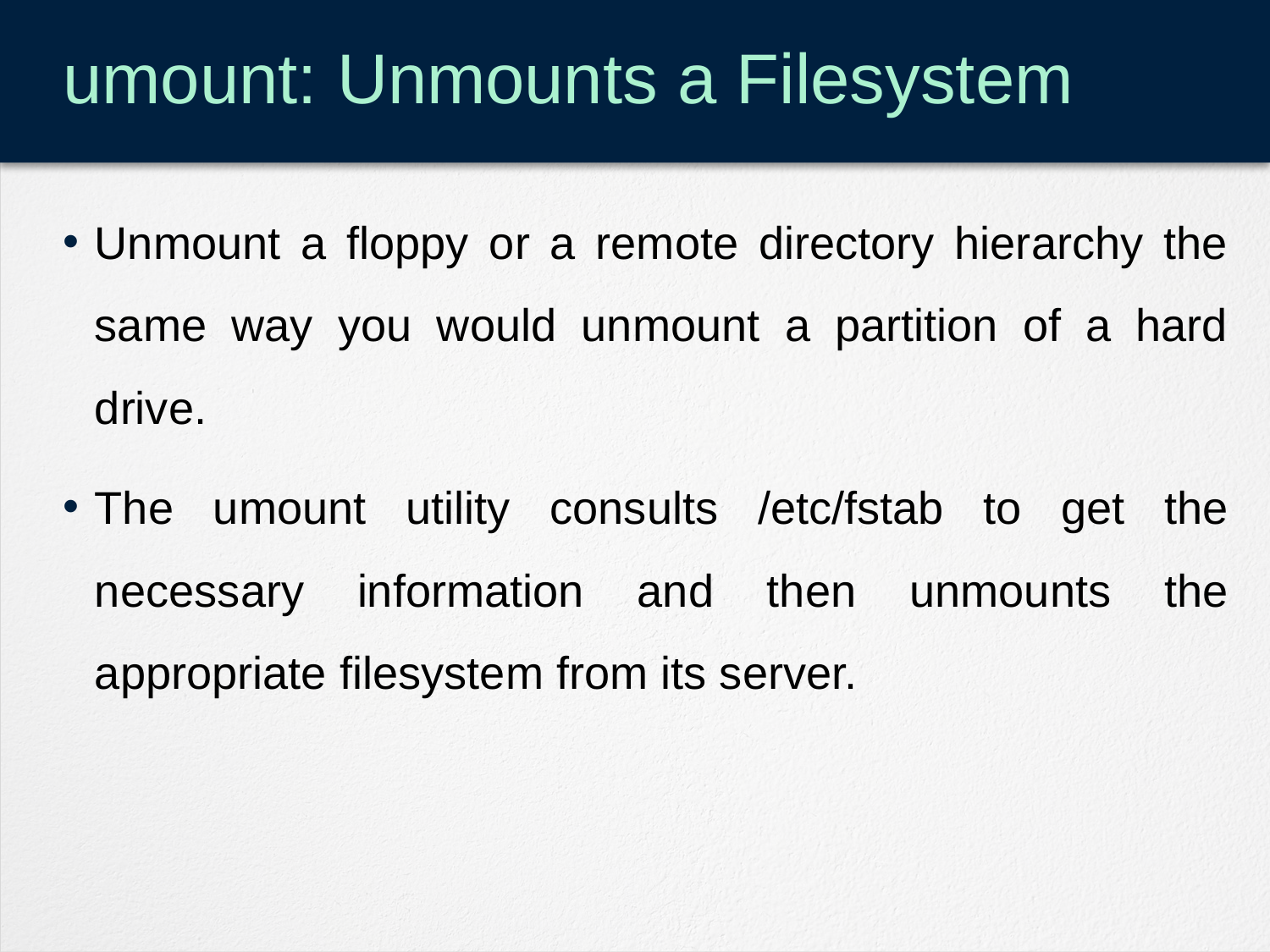

# umount: Unmounts a Filesystem
Unmount a floppy or a remote directory hierarchy the same way you would unmount a partition of a hard drive.
The umount utility consults /etc/fstab to get the necessary information and then unmounts the appropriate filesystem from its server.